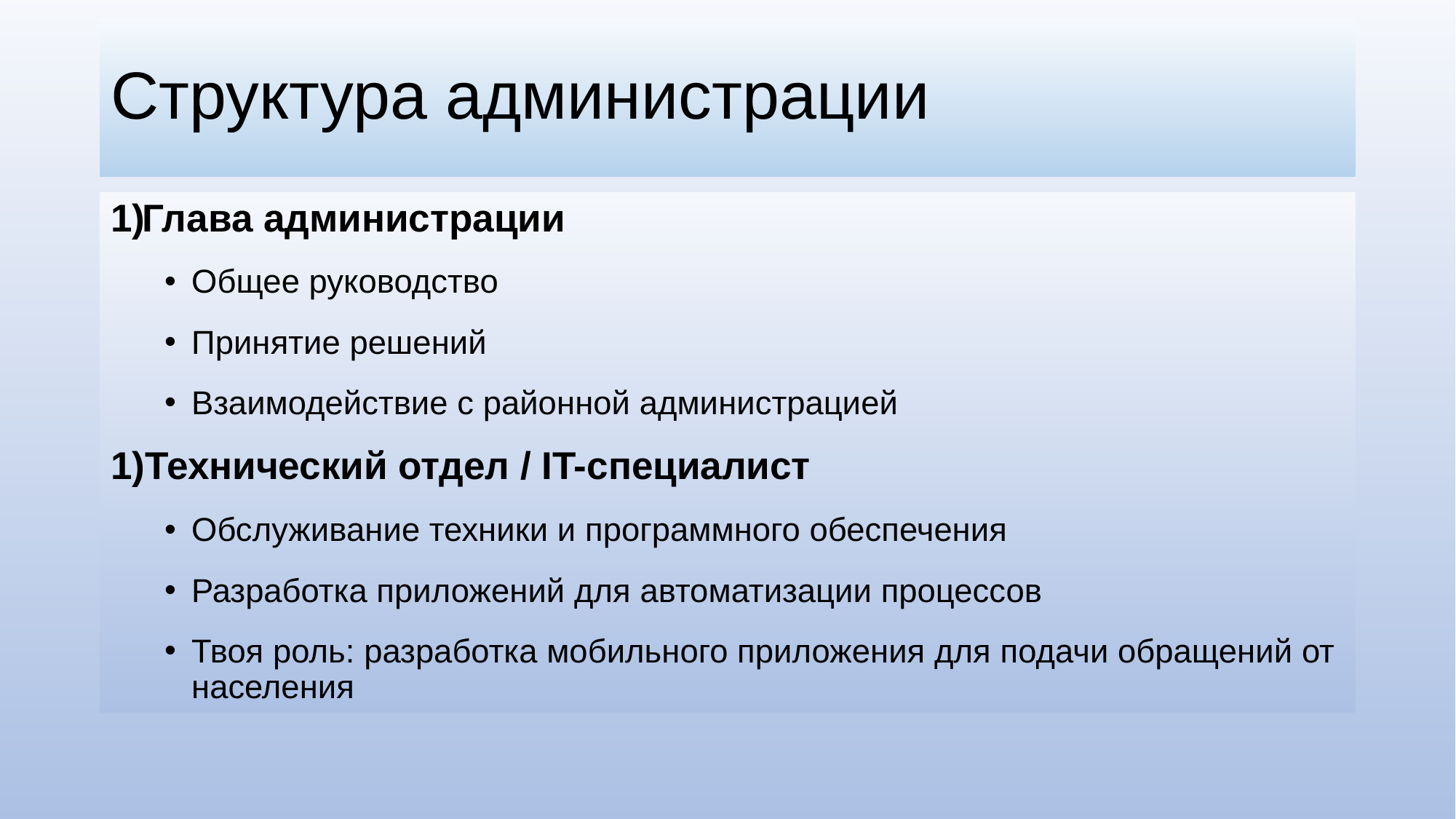

# Структура администрации
Глава администрации
Общее руководство
Принятие решений
Взаимодействие с районной администрацией
1)Технический отдел / IT-специалист
Обслуживание техники и программного обеспечения
Разработка приложений для автоматизации процессов
Твоя роль: разработка мобильного приложения для подачи обращений от населения